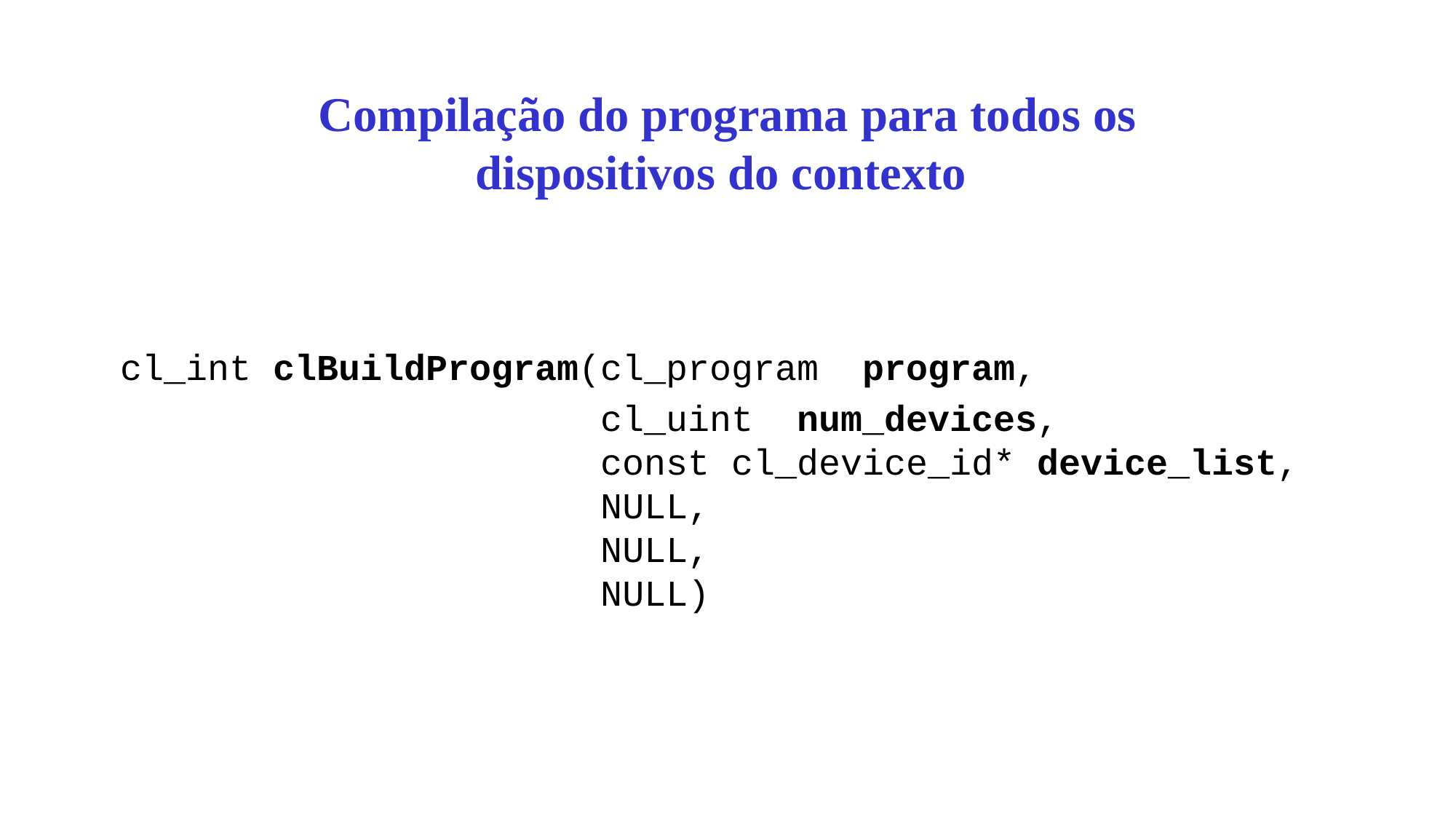

# Compilação do programa para todos os dispositivos do contexto

cl_int clBuildProgram(cl_program  program,
                      cl_uint  num_devices,
                      const cl_device_id* device_list,
                      NULL,
                      NULL,
                      NULL)